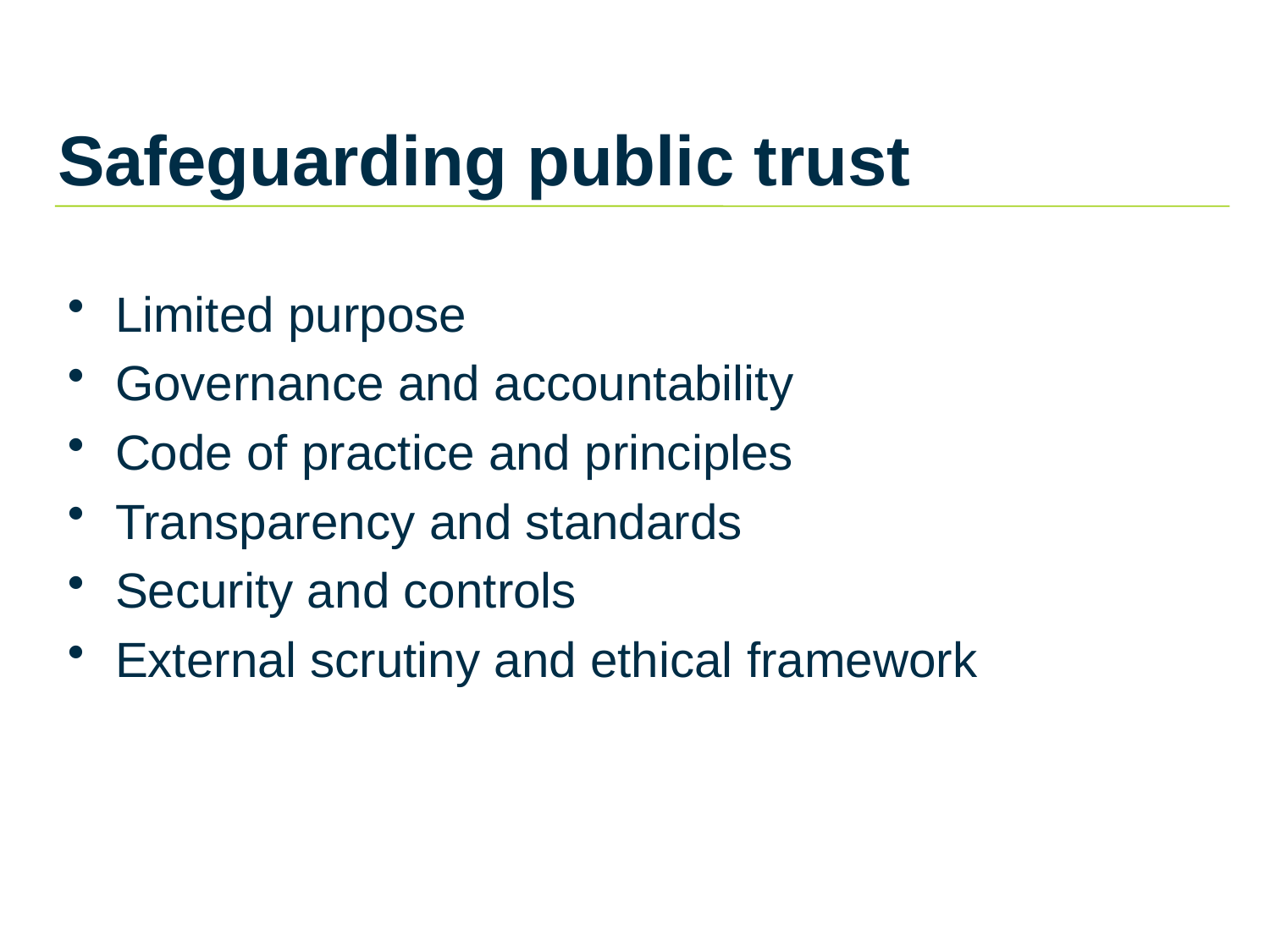

# Safeguarding public trust
Limited purpose
Governance and accountability
Code of practice and principles
Transparency and standards
Security and controls
External scrutiny and ethical framework